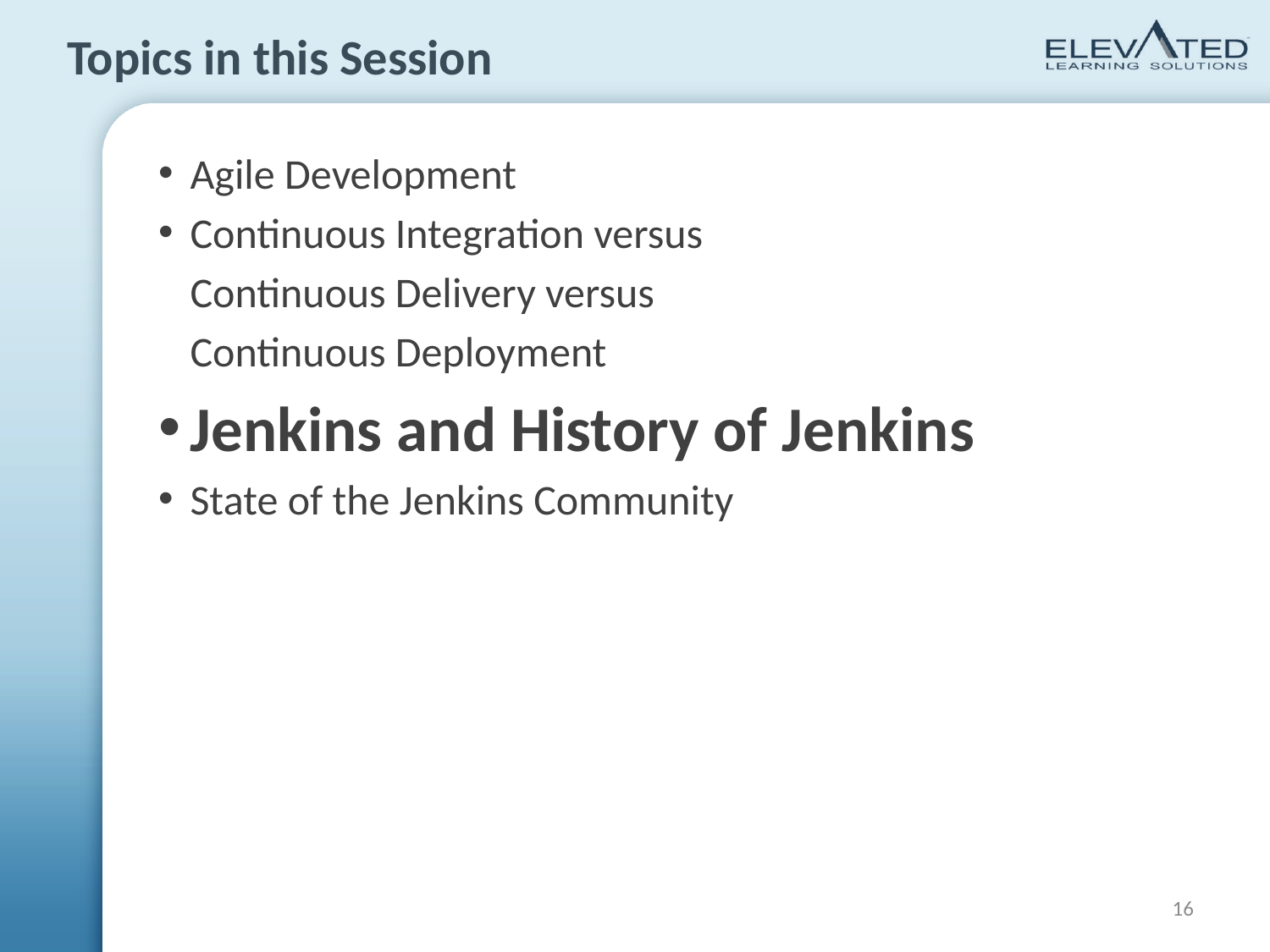

# Topics in this Session
Agile Development
Continuous Integration versus
	Continuous Delivery versus
	Continuous Deployment
Jenkins and History of Jenkins
State of the Jenkins Community
16